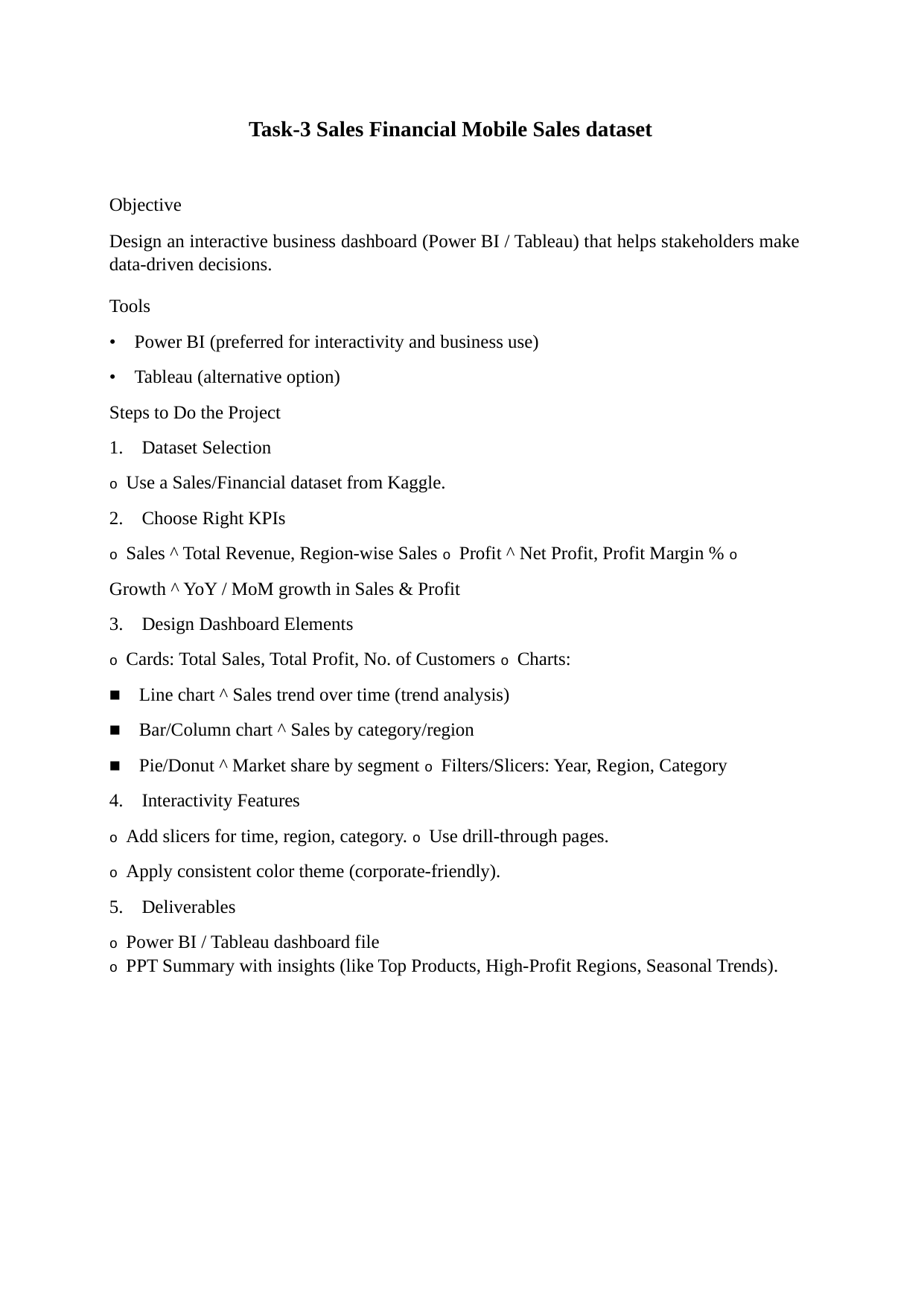

Task-3 Sales Financial Mobile Sales dataset
Objective
Design an interactive business dashboard (Power BI / Tableau) that helps stakeholders make data-driven decisions.
Tools
•    Power BI (preferred for interactivity and business use)
•    Tableau (alternative option)
Steps to Do the Project
1.    Dataset Selection
o Use a Sales/Financial dataset from Kaggle.
2.    Choose Right KPIs
o Sales ^ Total Revenue, Region-wise Sales o Profit ^ Net Profit, Profit Margin % o Growth ^ YoY / MoM growth in Sales & Profit
3.    Design Dashboard Elements
o Cards: Total Sales, Total Profit, No. of Customers o Charts:
■    Line chart ^ Sales trend over time (trend analysis)
■    Bar/Column chart ^ Sales by category/region
■    Pie/Donut ^ Market share by segment o Filters/Slicers: Year, Region, Category
4.    Interactivity Features
o Add slicers for time, region, category. o Use drill-through pages.
o Apply consistent color theme (corporate-friendly).
5.    Deliverables
o Power BI / Tableau dashboard file
o PPT Summary with insights (like Top Products, High-Profit Regions, Seasonal Trends).